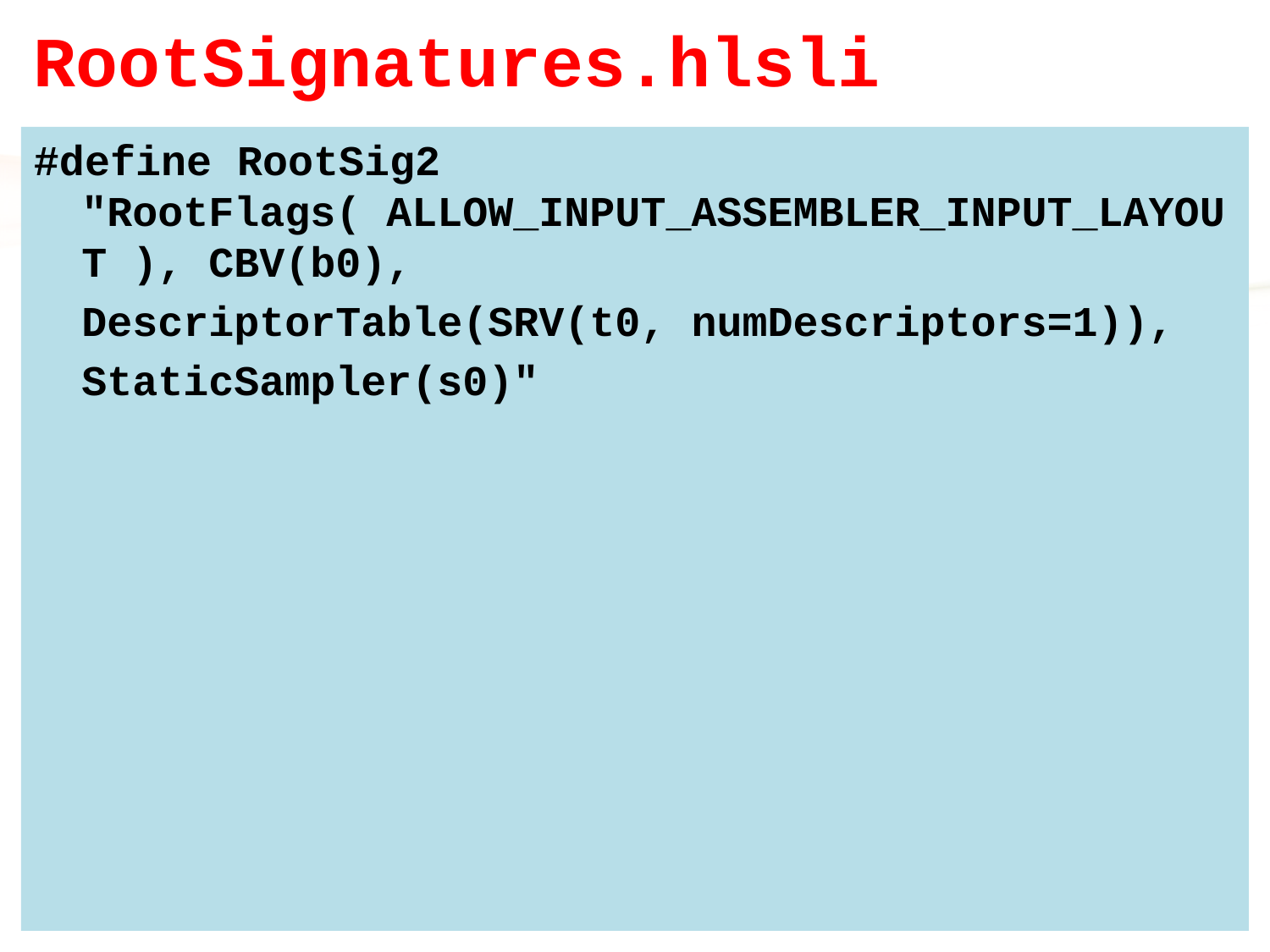

# RootSignatures.hlsli
#define RootSig2 "RootFlags( ALLOW_INPUT_ASSEMBLER_INPUT_LAYOUT ), CBV(b0),
	DescriptorTable(SRV(t0, numDescriptors=1)),
	StaticSampler(s0)"